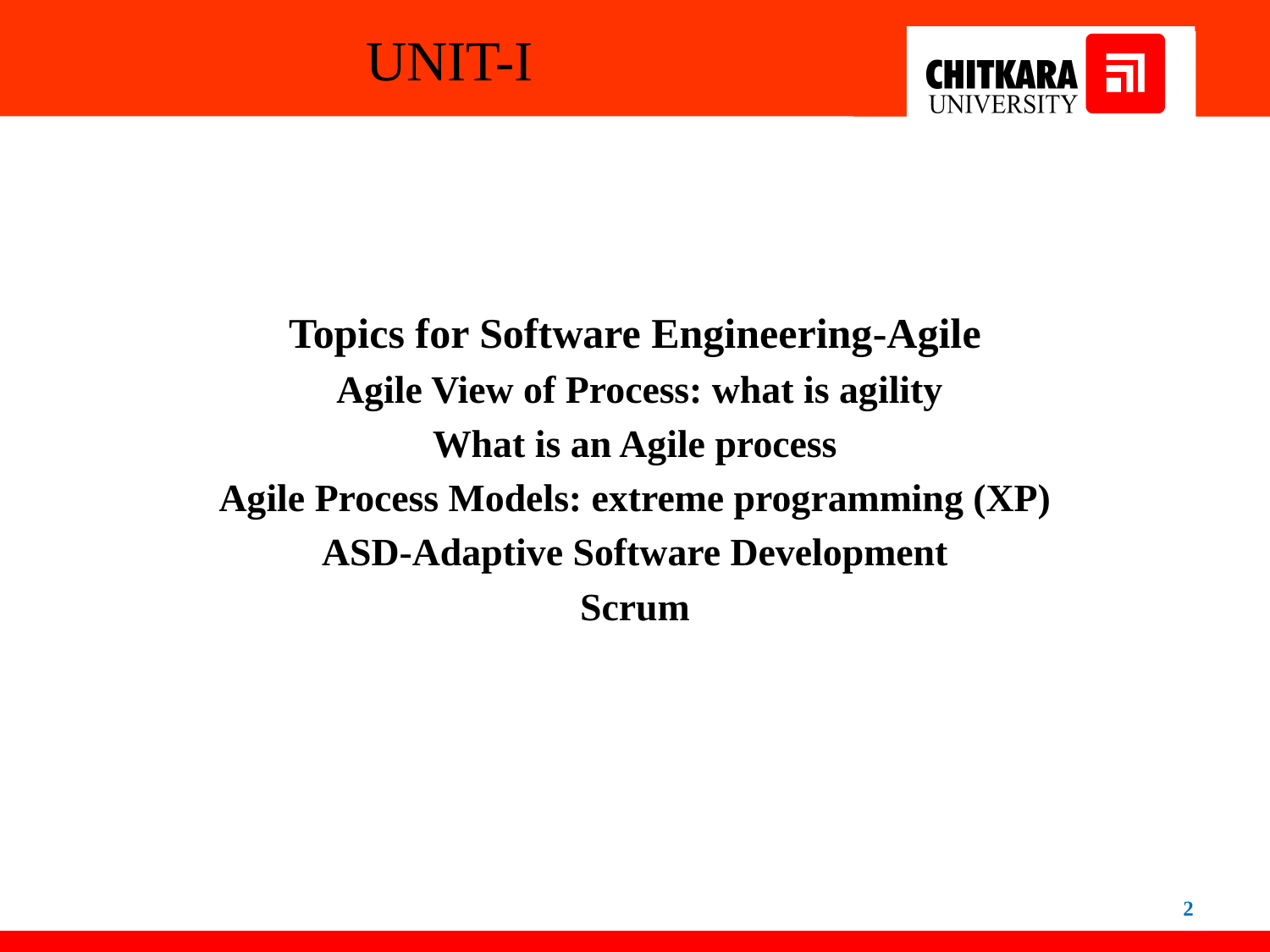

# UNIT-I

Topics for Software Engineering-Agile
 Agile View of Process: what is agility
What is an Agile process
Agile Process Models: extreme programming (XP)
ASD-Adaptive Software Development
Scrum

2